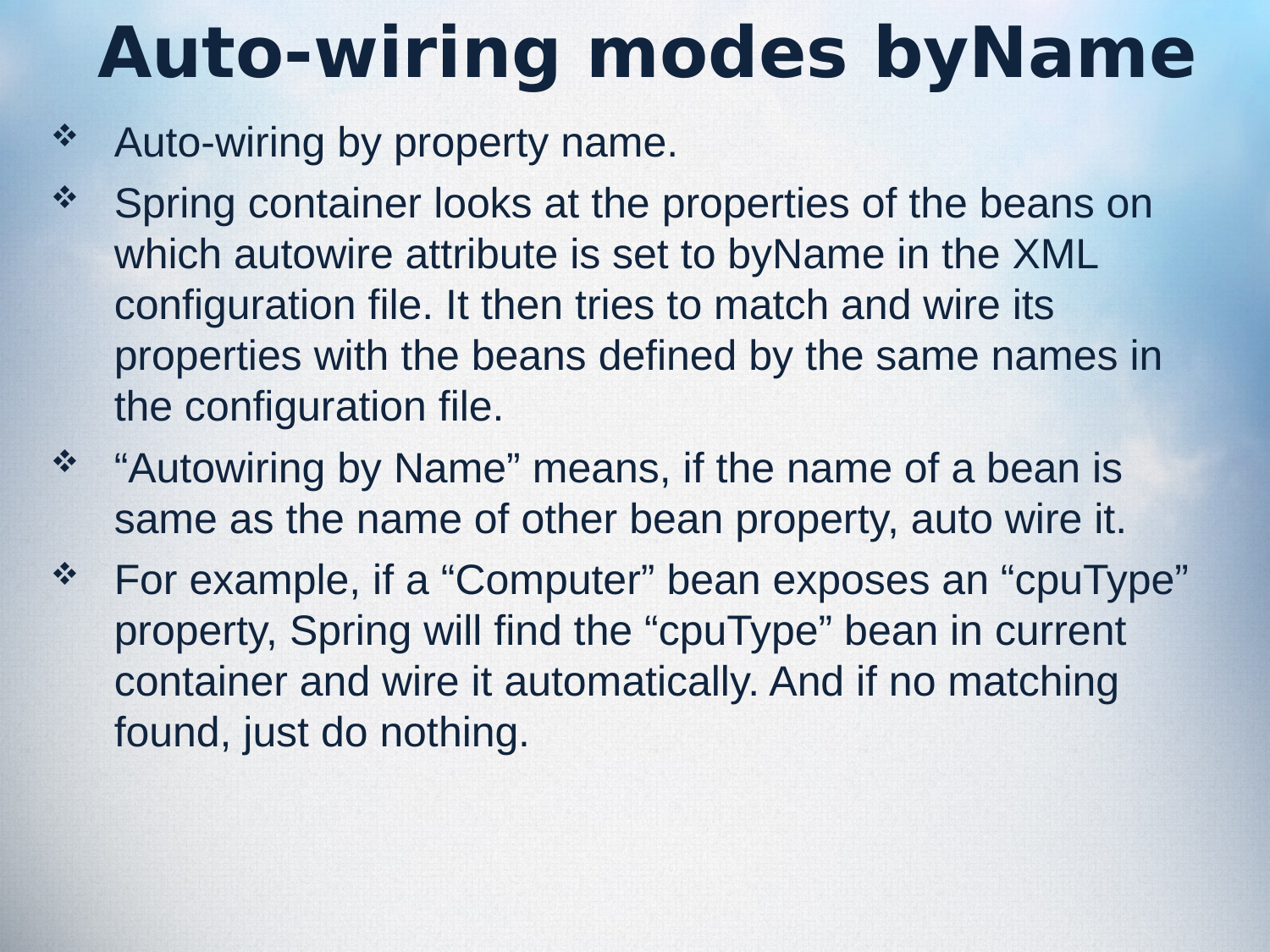

# Auto-wiring modes byName
Auto-wiring by property name.
Spring container looks at the properties of the beans on which autowire attribute is set to byName in the XML configuration file. It then tries to match and wire its properties with the beans defined by the same names in the configuration file.
“Autowiring by Name” means, if the name of a bean is same as the name of other bean property, auto wire it.
For example, if a “Computer” bean exposes an “cpuType” property, Spring will find the “cpuType” bean in current container and wire it automatically. And if no matching found, just do nothing.